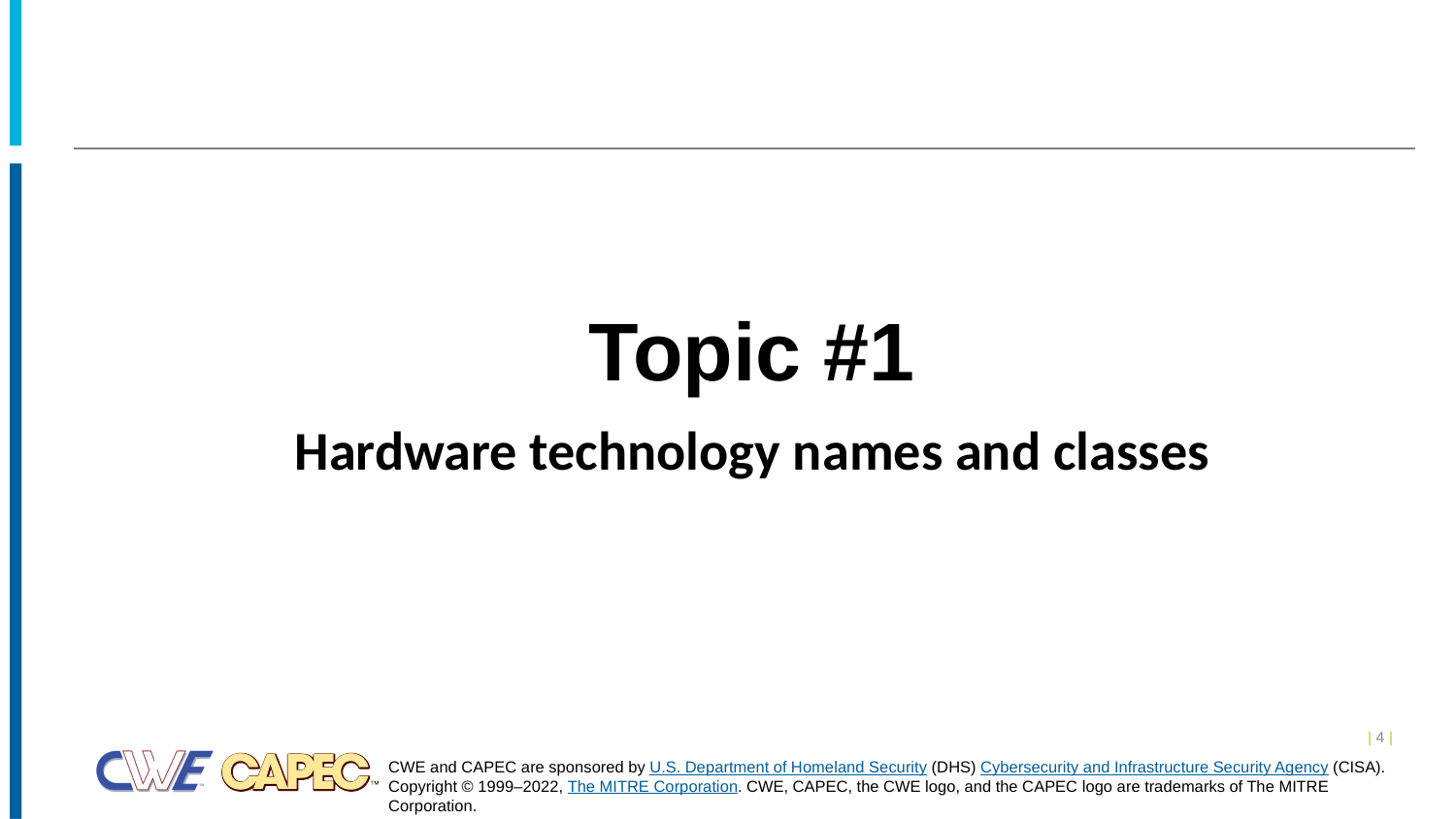

Topic #1
Hardware technology names and classes
| 4 |